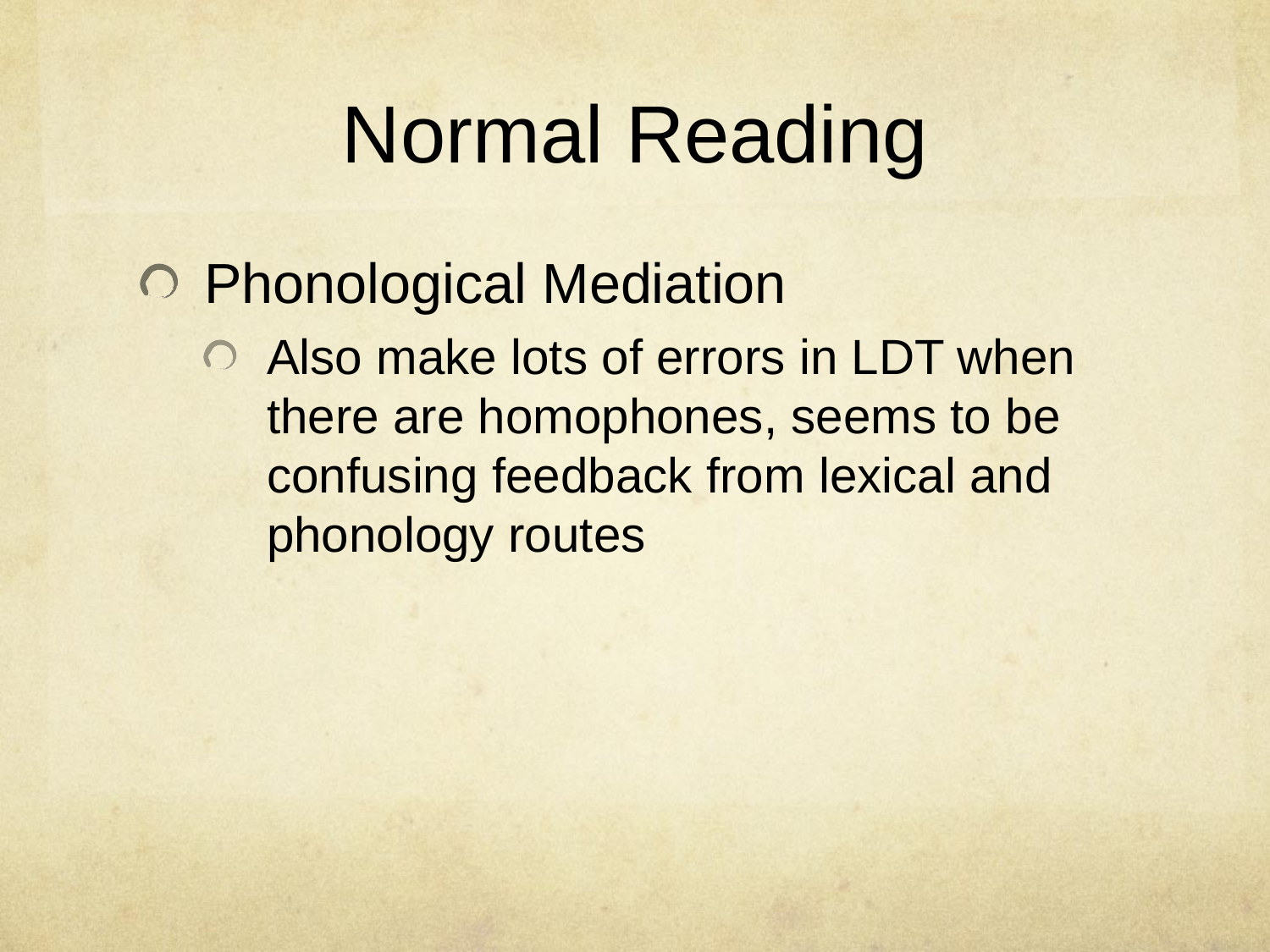

# Normal Reading
Phonological Mediation
Also make lots of errors in LDT when there are homophones, seems to be confusing feedback from lexical and phonology routes